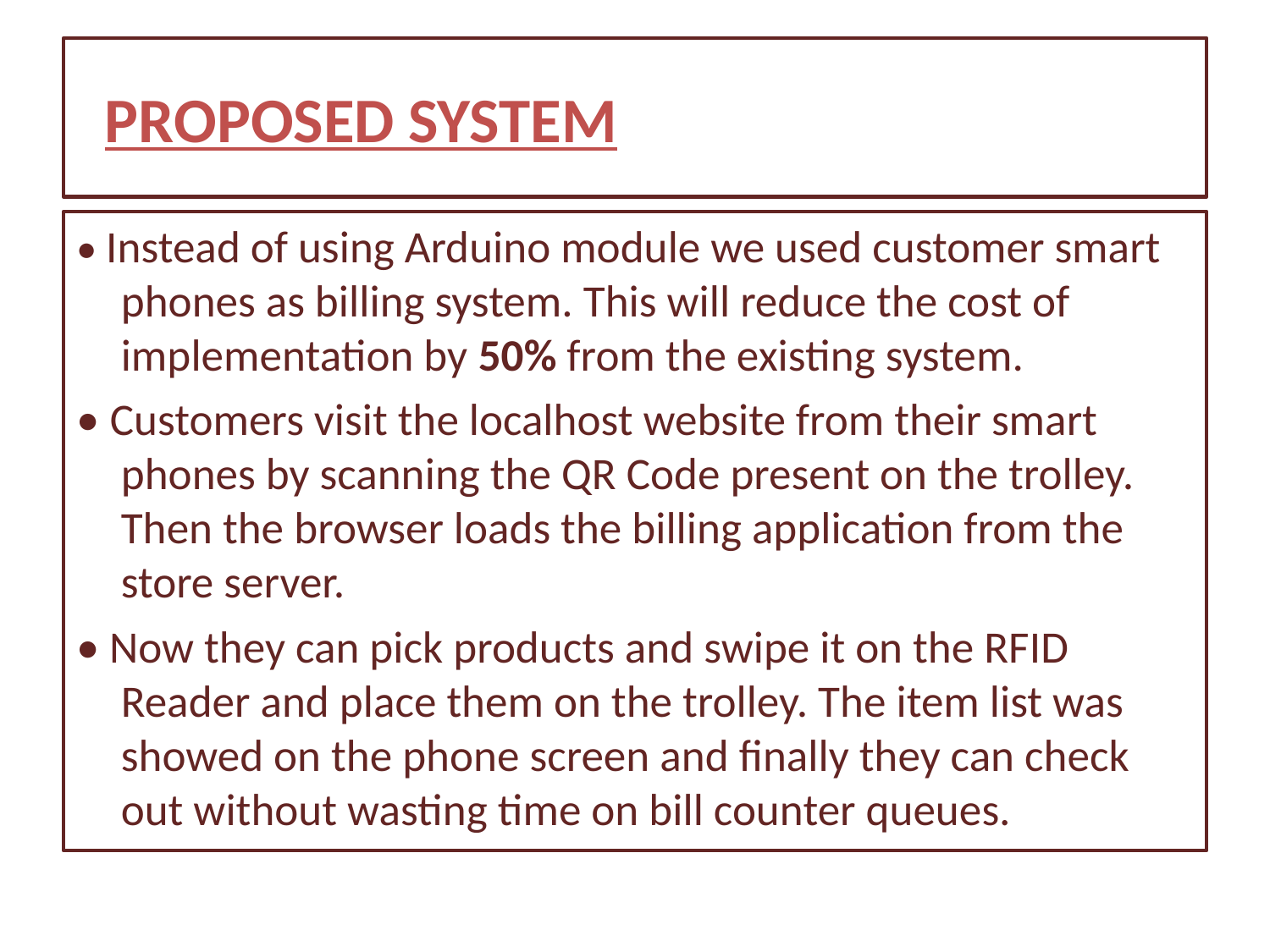

# PROPOSED SYSTEM
• Instead of using Arduino module we used customer smart phones as billing system. This will reduce the cost of implementation by 50% from the existing system.
• Customers visit the localhost website from their smart phones by scanning the QR Code present on the trolley. Then the browser loads the billing application from the store server.
• Now they can pick products and swipe it on the RFID Reader and place them on the trolley. The item list was showed on the phone screen and finally they can check out without wasting time on bill counter queues.